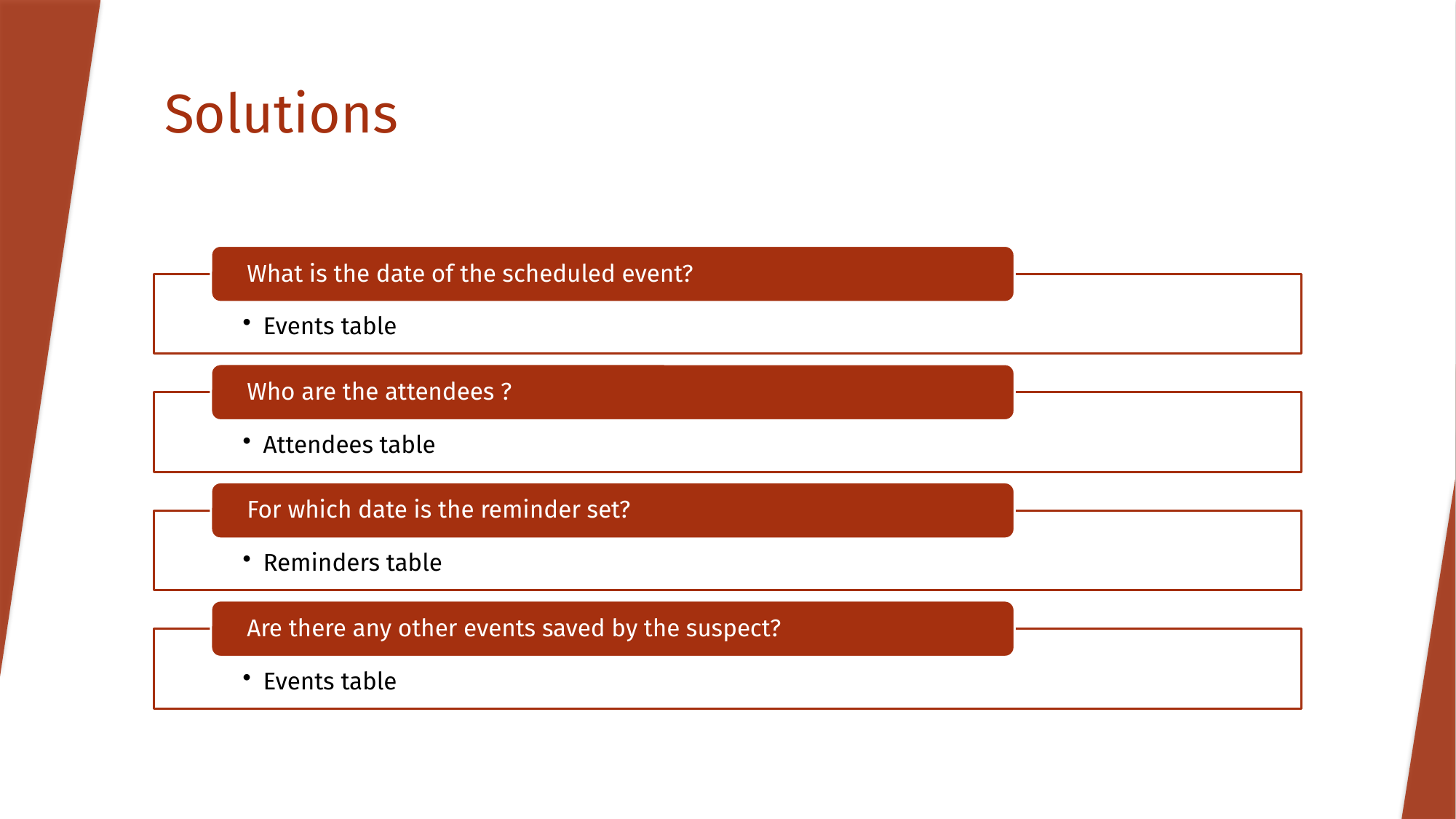

# Solutions
Events table
What is the date of the scheduled event?
Attendees table
Who are the attendees ?
Reminders table
For which date is the reminder set?
Events table
Are there any other events saved by the suspect?